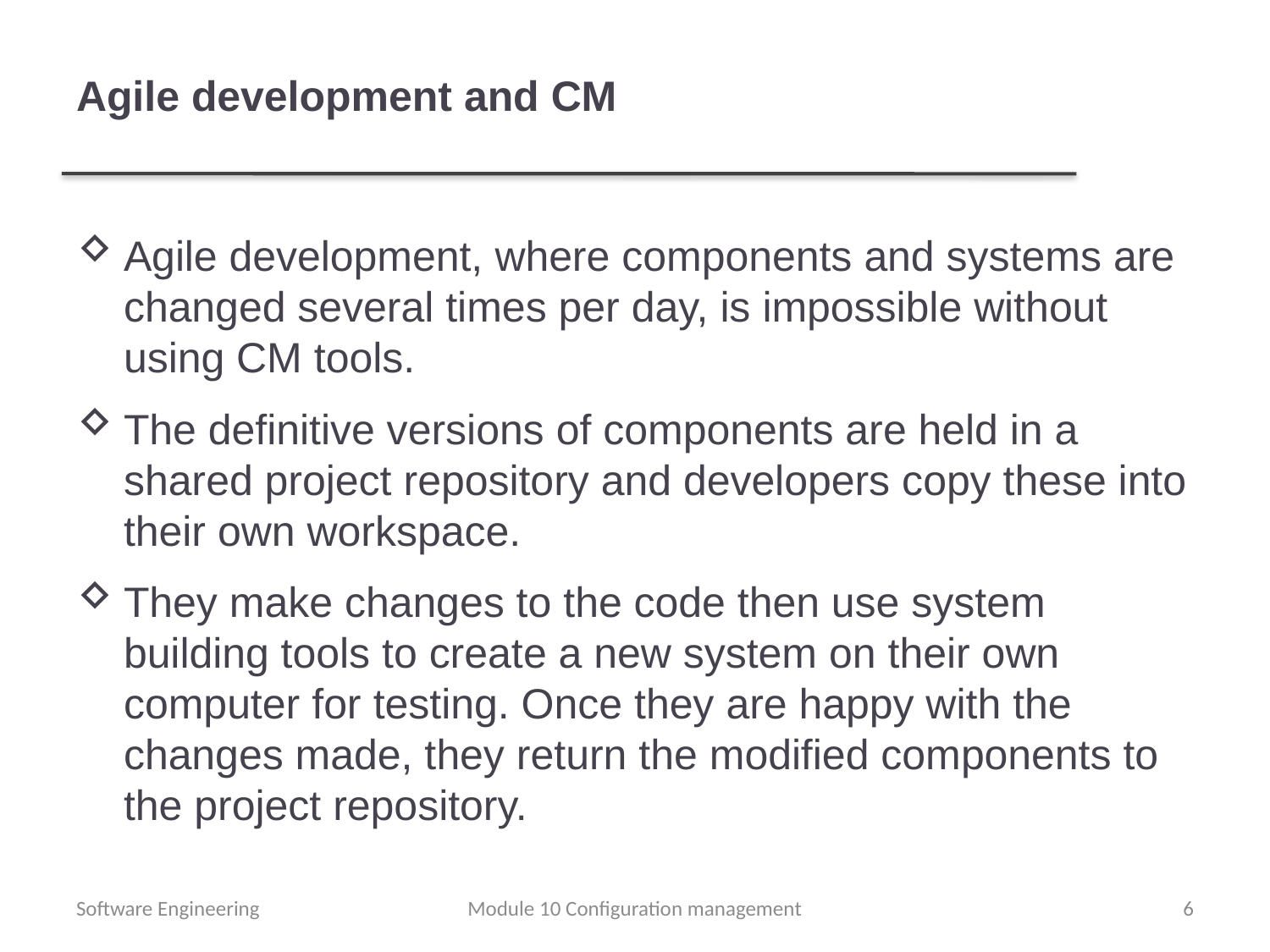

# Agile development and CM
Agile development, where components and systems are changed several times per day, is impossible without using CM tools.
The definitive versions of components are held in a shared project repository and developers copy these into their own workspace.
They make changes to the code then use system building tools to create a new system on their own computer for testing. Once they are happy with the changes made, they return the modified components to the project repository.
Software Engineering
Module 10 Configuration management
6